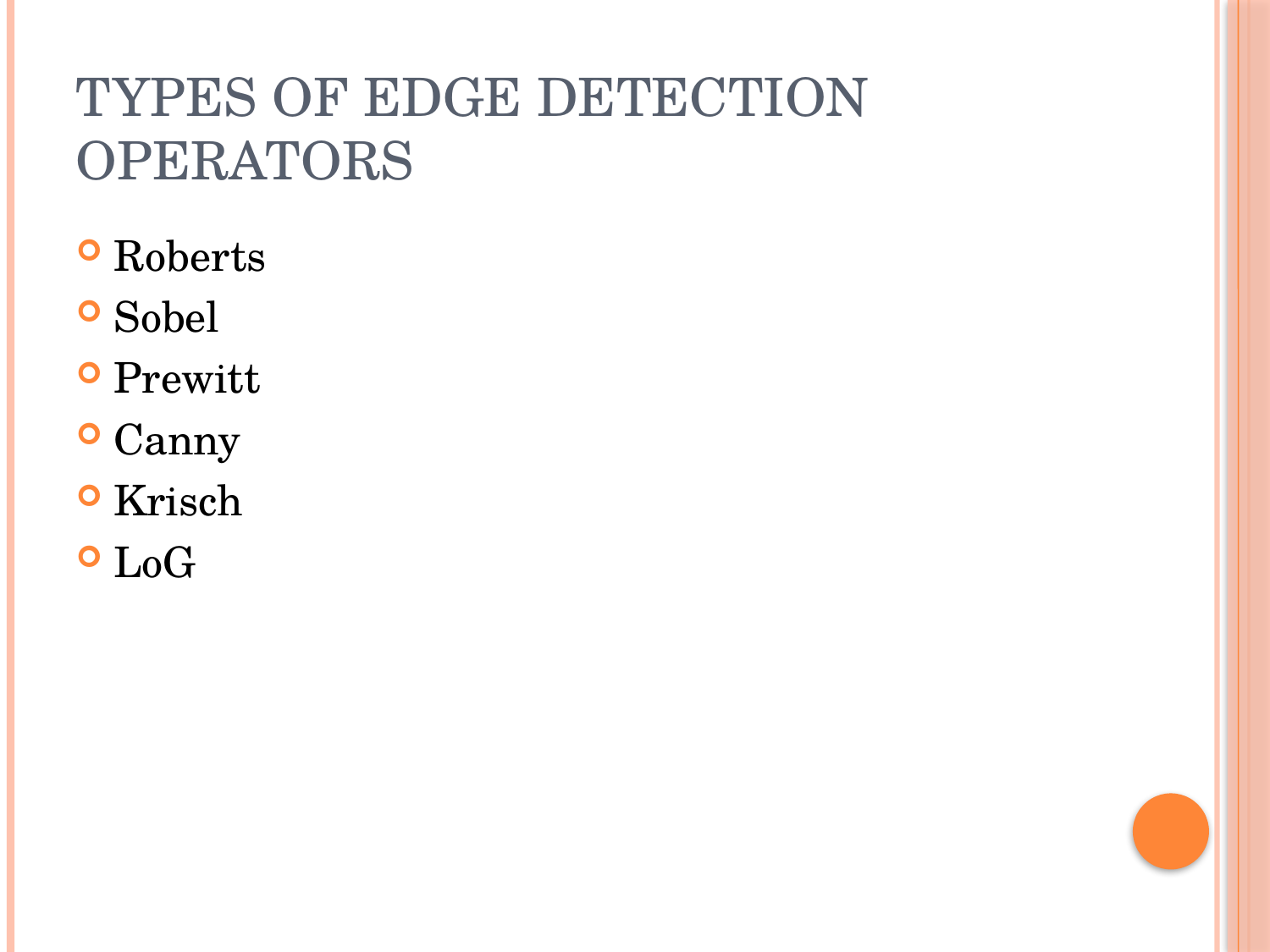

# Types of edge detection operators
Roberts
Sobel
Prewitt
Canny
Krisch
LoG